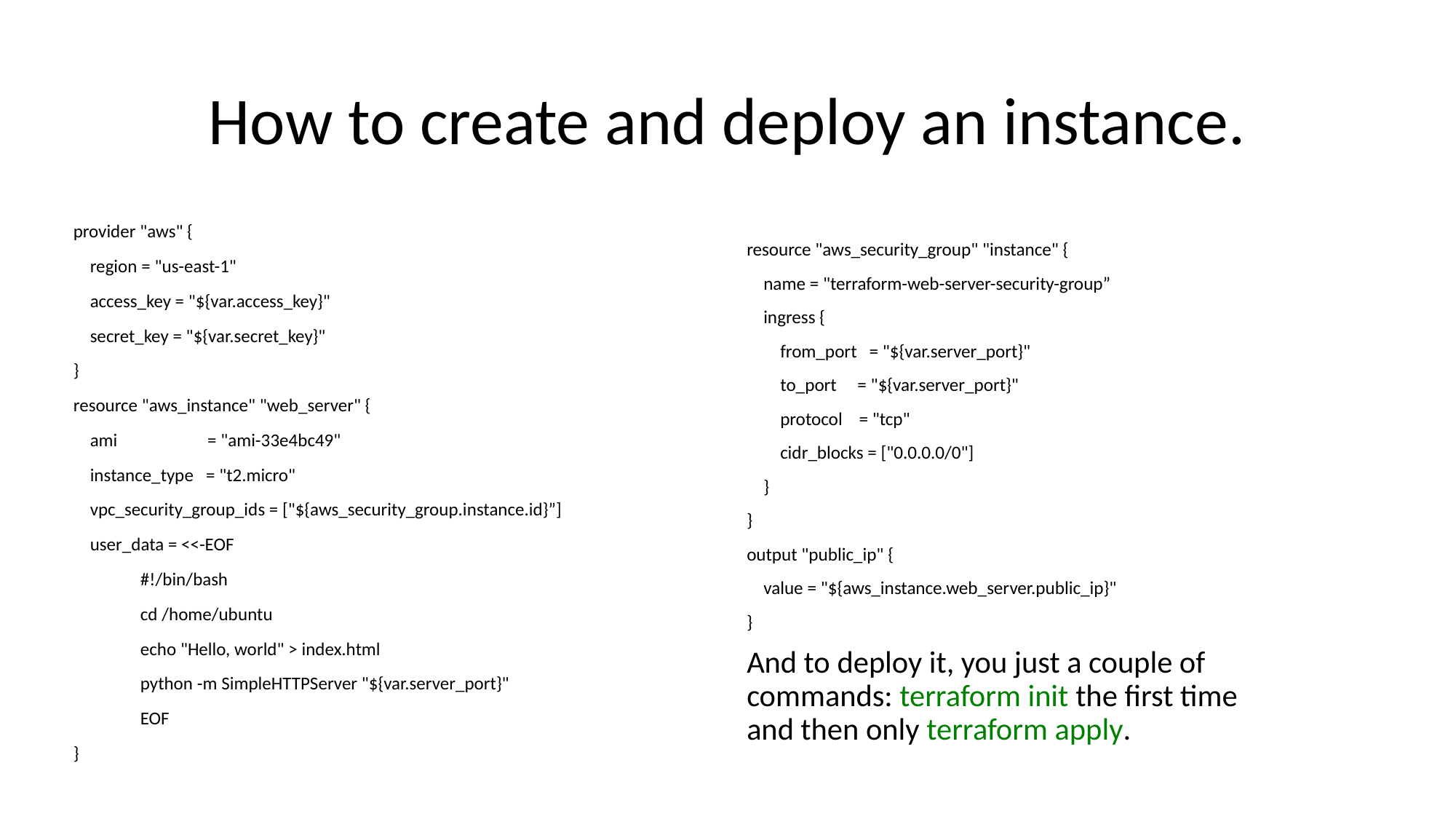

# How to create and deploy an instance.
provider "aws" {
    region = "us-east-1"
    access_key = "${var.access_key}"
    secret_key = "${var.secret_key}"
}
resource "aws_instance" "web_server" {
    ami             	      = "ami-33e4bc49"
    instance_type   = "t2.micro"
    vpc_security_group_ids = ["${aws_security_group.instance.id}”]
    user_data = <<-EOF
                #!/bin/bash
                cd /home/ubuntu
                echo "Hello, world" > index.html
                python -m SimpleHTTPServer "${var.server_port}"
                EOF
}

resource "aws_security_group" "instance" {
    name = "terraform-web-server-security-group”
    ingress {
        from_port   = "${var.server_port}"
        to_port     = "${var.server_port}"
        protocol    = "tcp"
        cidr_blocks = ["0.0.0.0/0"]
    }
}
output "public_ip" {
    value = "${aws_instance.web_server.public_ip}"
}
And to deploy it, you just a couple of commands: terraform init the first time and then only terraform apply.